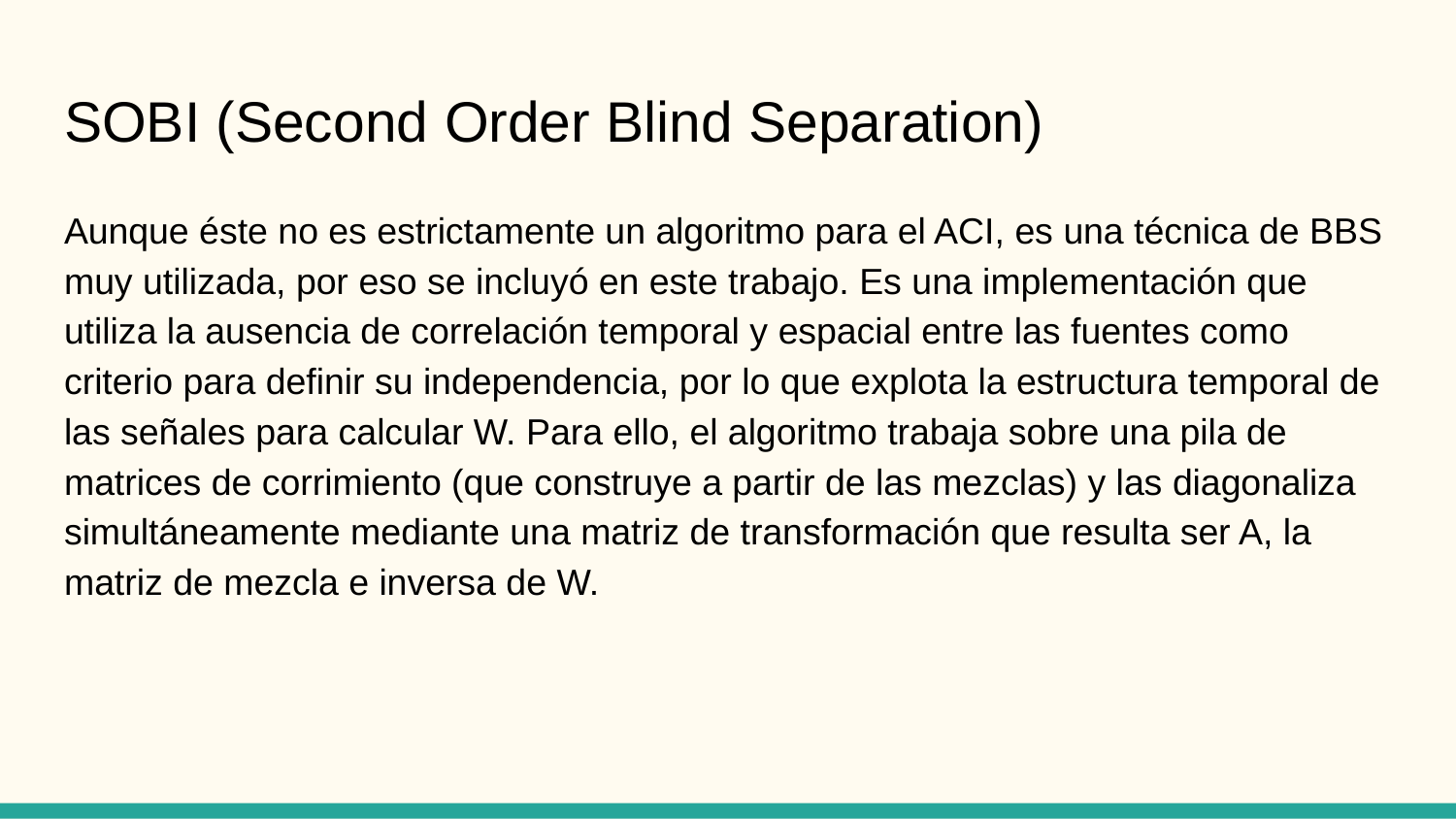

# SOBI (Second Order Blind Separation)
Aunque éste no es estrictamente un algoritmo para el ACI, es una técnica de BBS muy utilizada, por eso se incluyó en este trabajo. Es una implementación que utiliza la ausencia de correlación temporal y espacial entre las fuentes como criterio para definir su independencia, por lo que explota la estructura temporal de las señales para calcular W. Para ello, el algoritmo trabaja sobre una pila de matrices de corrimiento (que construye a partir de las mezclas) y las diagonaliza simultáneamente mediante una matriz de transformación que resulta ser A, la matriz de mezcla e inversa de W.